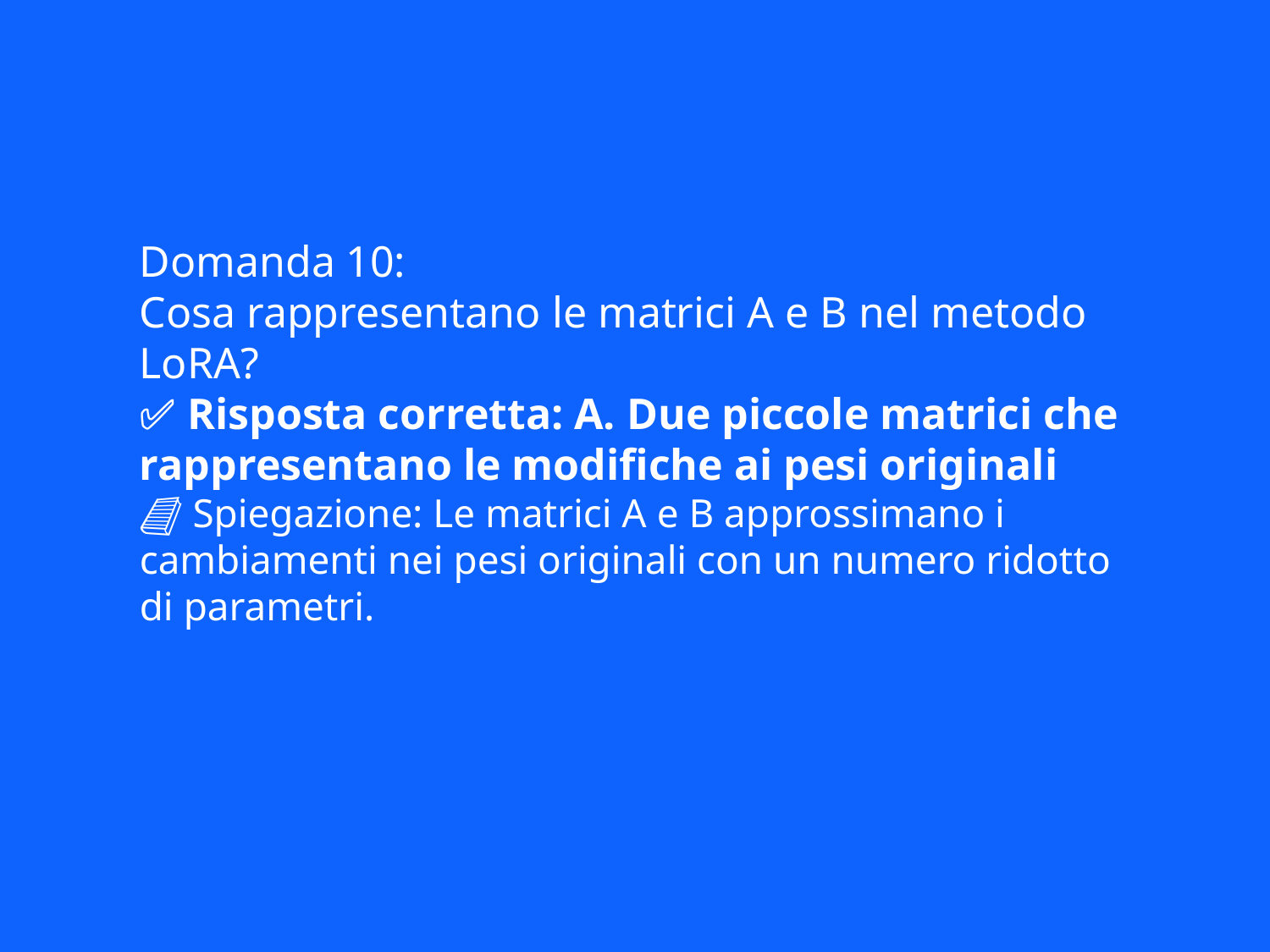

Domanda 10:
Cosa rappresentano le matrici A e B nel metodo LoRA?
✅ Risposta corretta: A. Due piccole matrici che rappresentano le modifiche ai pesi originali
📘 Spiegazione: Le matrici A e B approssimano i cambiamenti nei pesi originali con un numero ridotto di parametri.